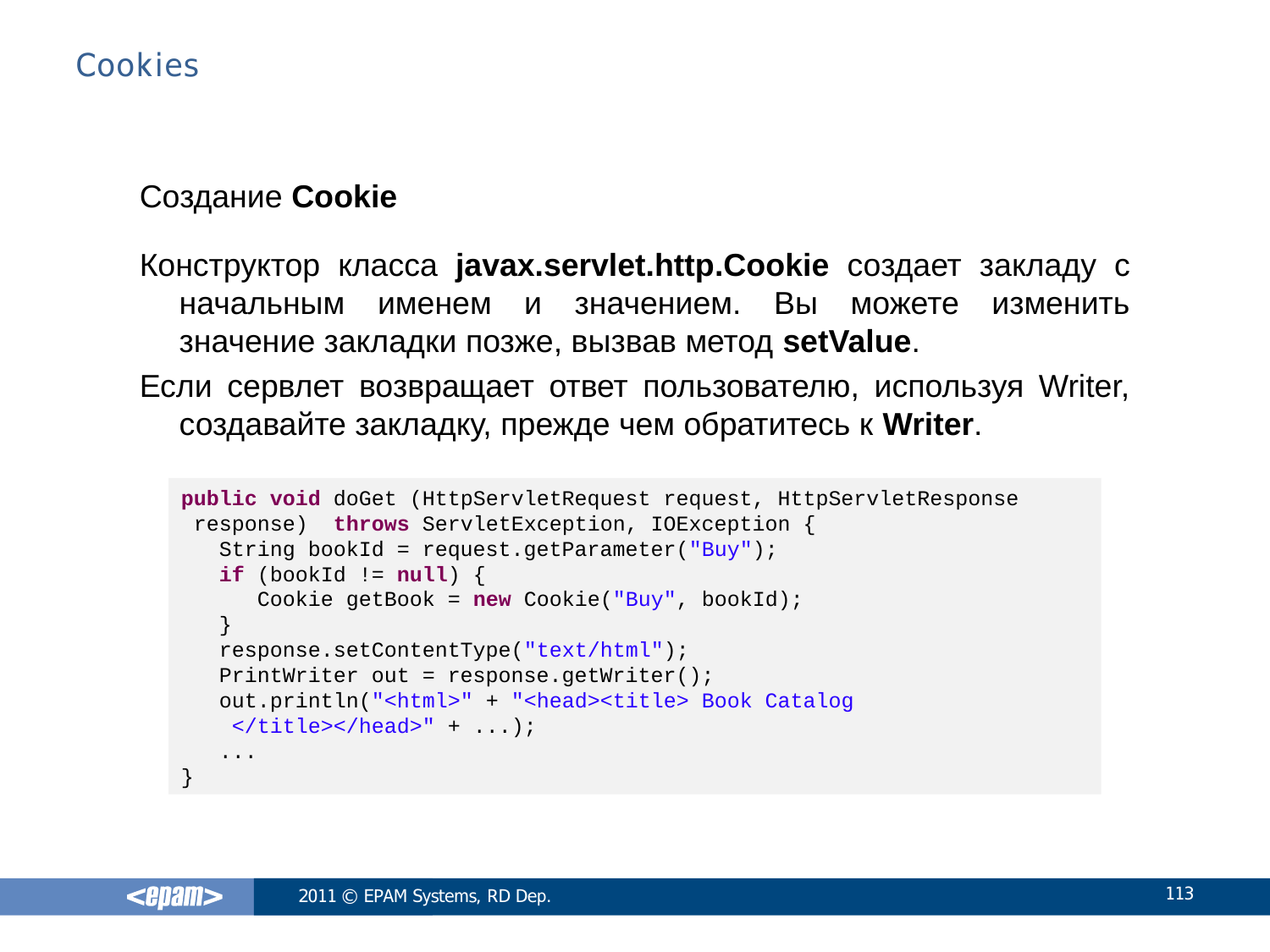

# Cookies
Создание Cookie

Конструктор класса javax.servlet.http.Cookie создает закладу с начальным именем и значением. Вы можете изменить значение закладки позже, вызвав метод setValue.
Если сервлет возвращает ответ пользователю, используя Writer, создавайте закладку, прежде чем обратитесь к Writer.

public void doGet (HttpServletRequest request, HttpServletResponse
 response)  throws ServletException, IOException {
   String bookId = request.getParameter("Buy");
   if (bookId != null) {
      Cookie getBook = new Cookie("Buy", bookId);
   }
   response.setContentType("text/html");
   PrintWriter out = response.getWriter();
   out.println("<html>" + "<head><title> Book Catalog
    </title></head>" + ...);
   ...
}
113
2011 © EPAM Systems, RD Dep.